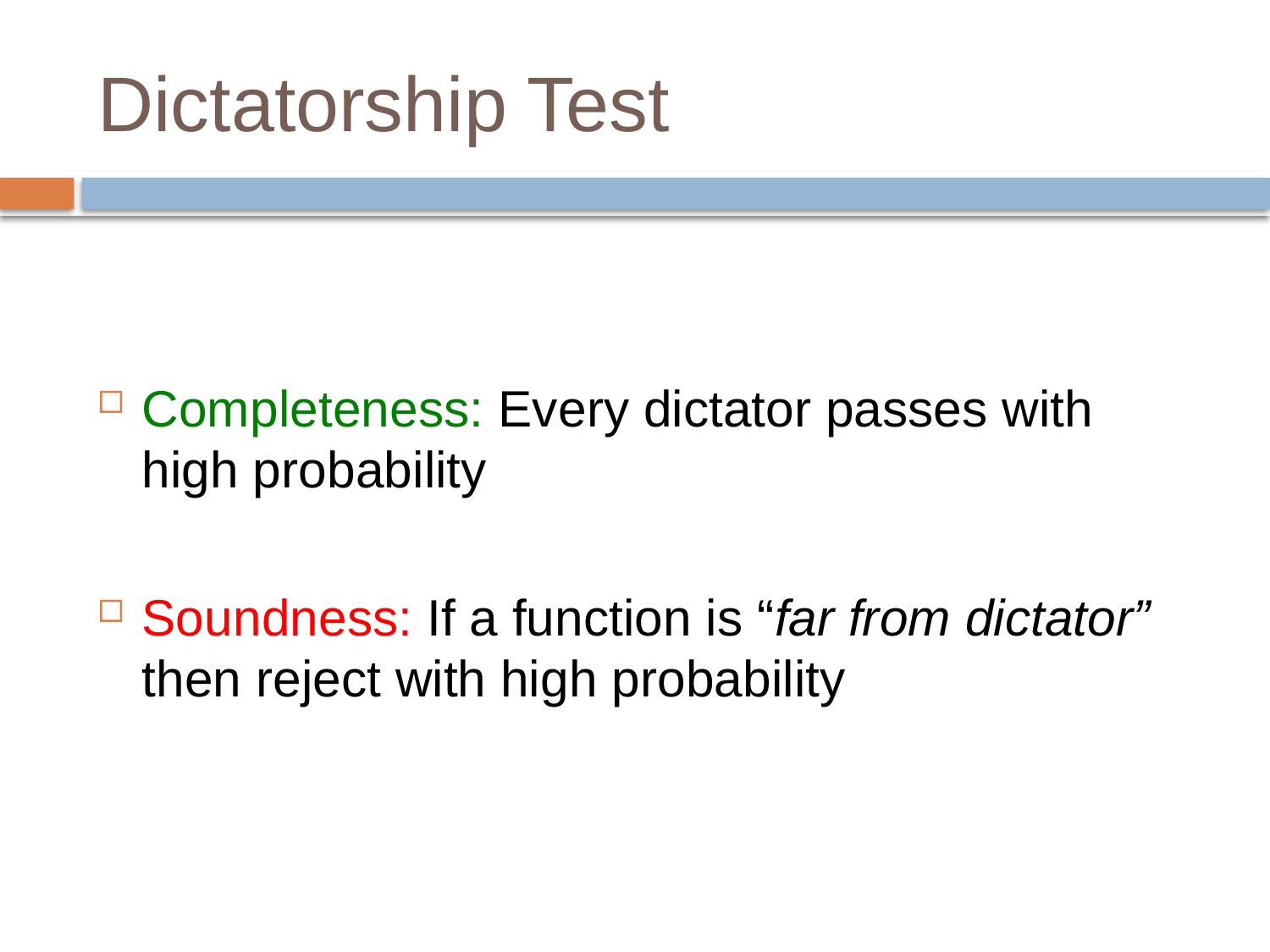

# Dictatorship Test

Completeness: Every dictator passes with high probability

Soundness: If a function is “far from dictator” then reject with high probability